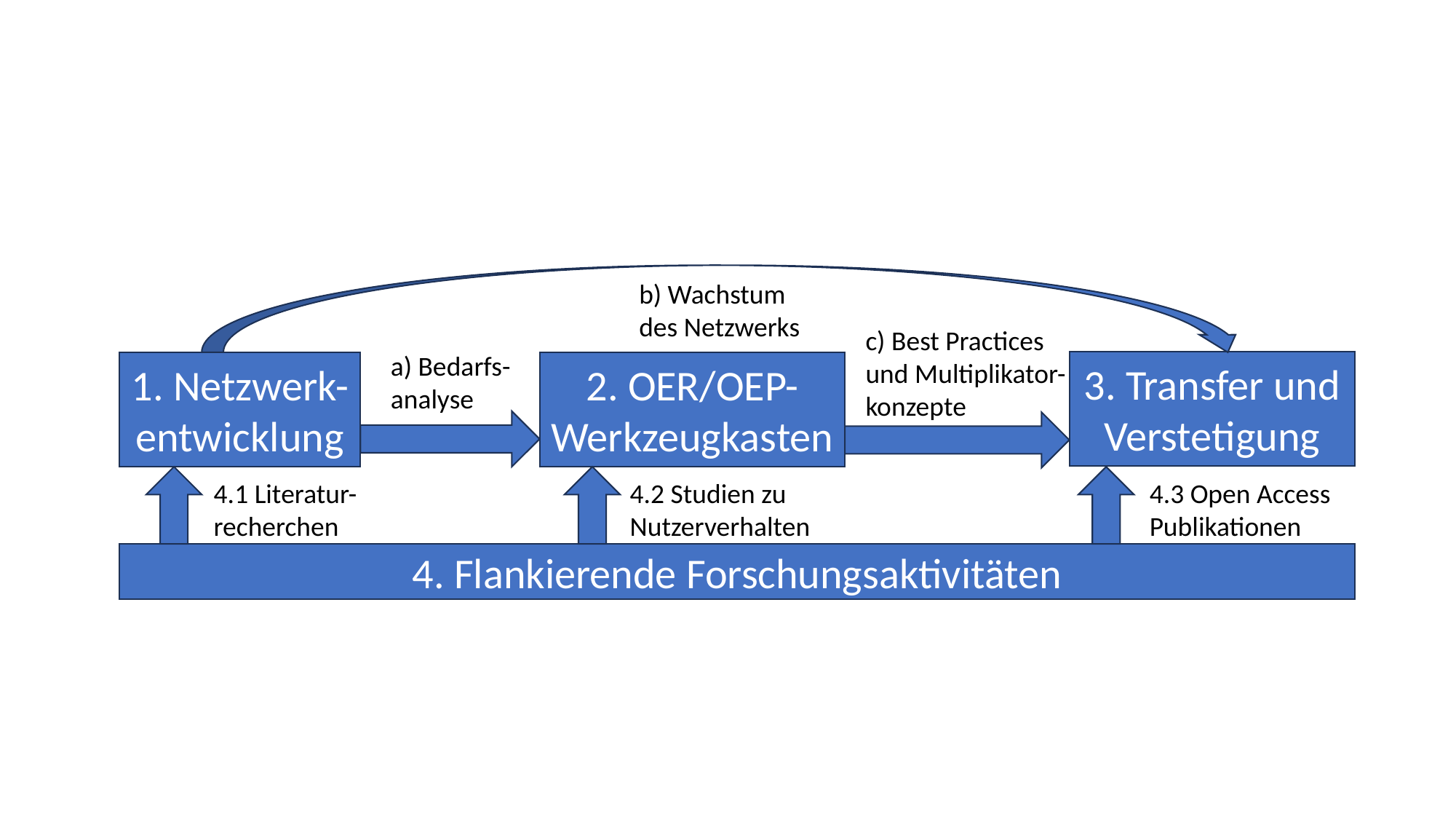

b) Wachstum
des Netzwerks
c) Best Practices
und Multiplikator-
konzepte

a) Bedarfs-
analyse

3. Transfer und Verstetigung
1. Netzwerk-entwicklung
2. OER/OEP-Werkzeugkasten

4.1 Literatur-
recherchen
4.3 Open Access
Publikationen
4.2 Studien zu
Nutzerverhalten
4. Flankierende Forschungsaktivitäten